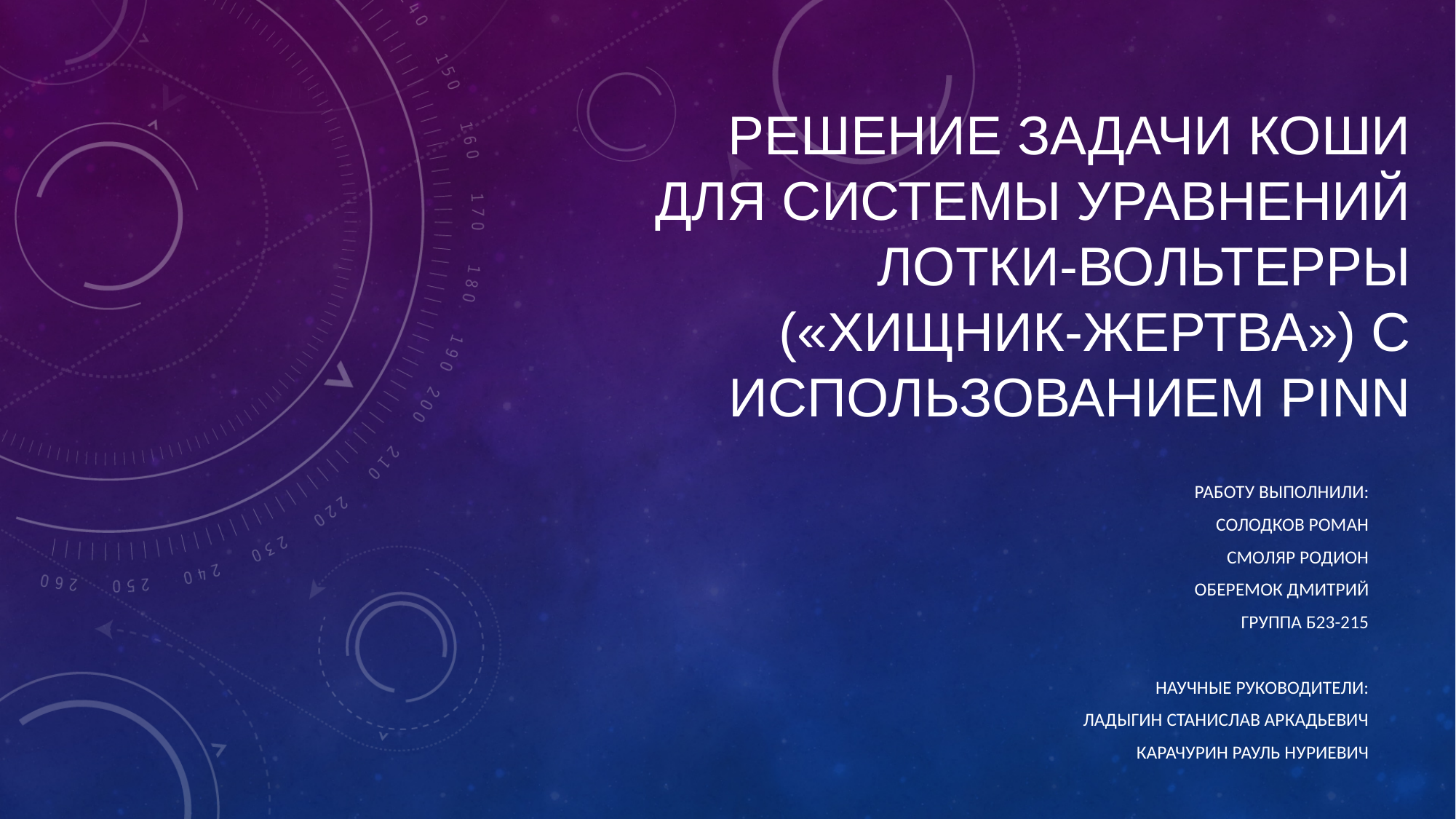

# Решение задачи Коши для системы уравнений Лотки-Вольтерры («хищник-жертва») с использованием PINN
Работу Выполнили:
Солодков Роман
Смоляр Родион
Оберемок Дмитрий
Группа Б23-215

Научные руководители:
Ладыгин Станислав Аркадьевич
Карачурин Рауль Нуриевич